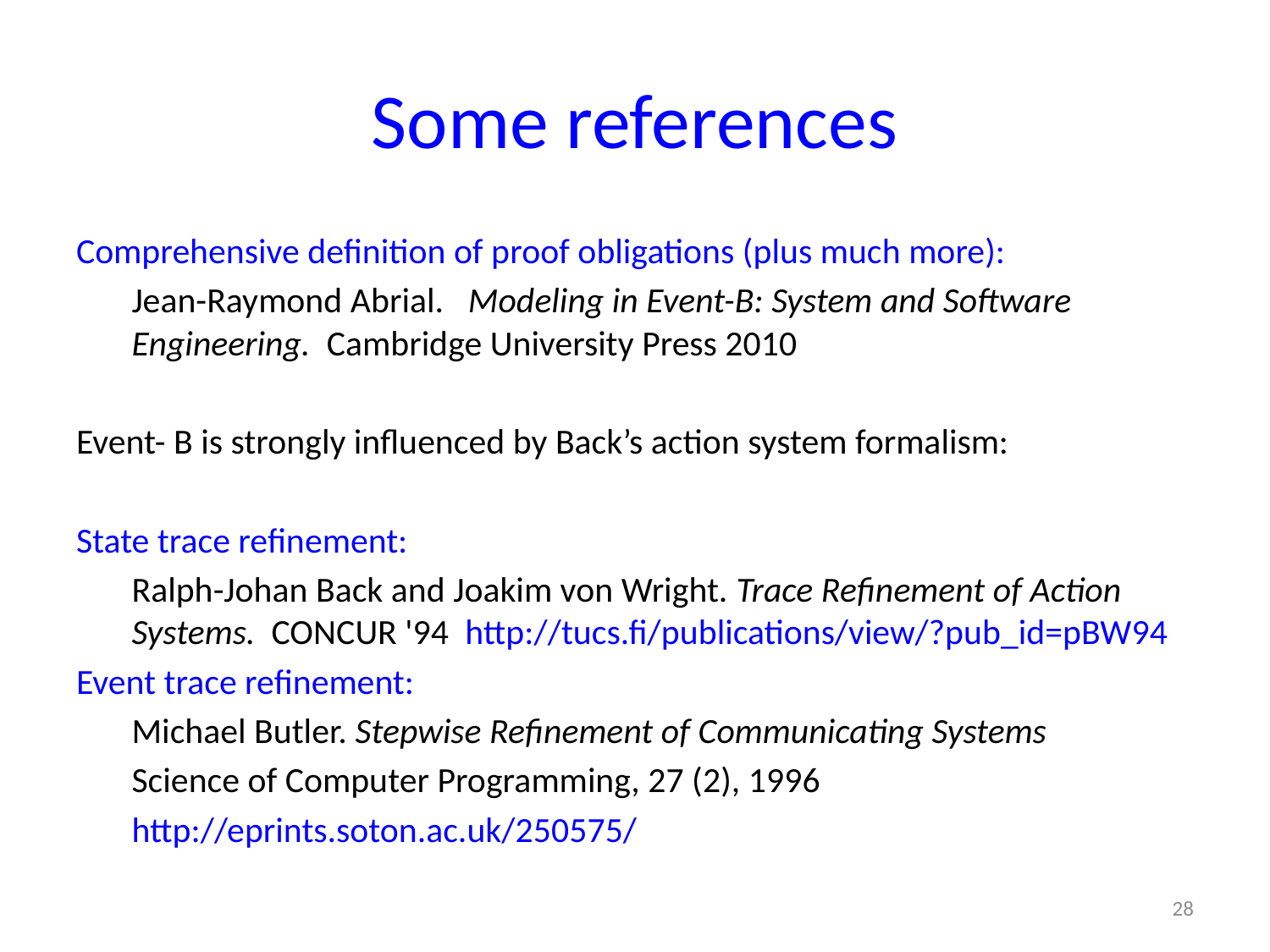

# Some references
Comprehensive definition of proof obligations (plus much more):
Jean-Raymond Abrial.   Modeling in Event-B: System and Software Engineering.  Cambridge University Press 2010

Event- B is strongly influenced by Back’s action system formalism:

State trace refinement:
Ralph-Johan Back and Joakim von Wright. Trace Refinement of Action Systems.  CONCUR '94  http://tucs.fi/publications/view/?pub_id=pBW94
Event trace refinement:
Michael Butler. Stepwise Refinement of Communicating Systems
Science of Computer Programming, 27 (2), 1996
http://eprints.soton.ac.uk/250575/

28